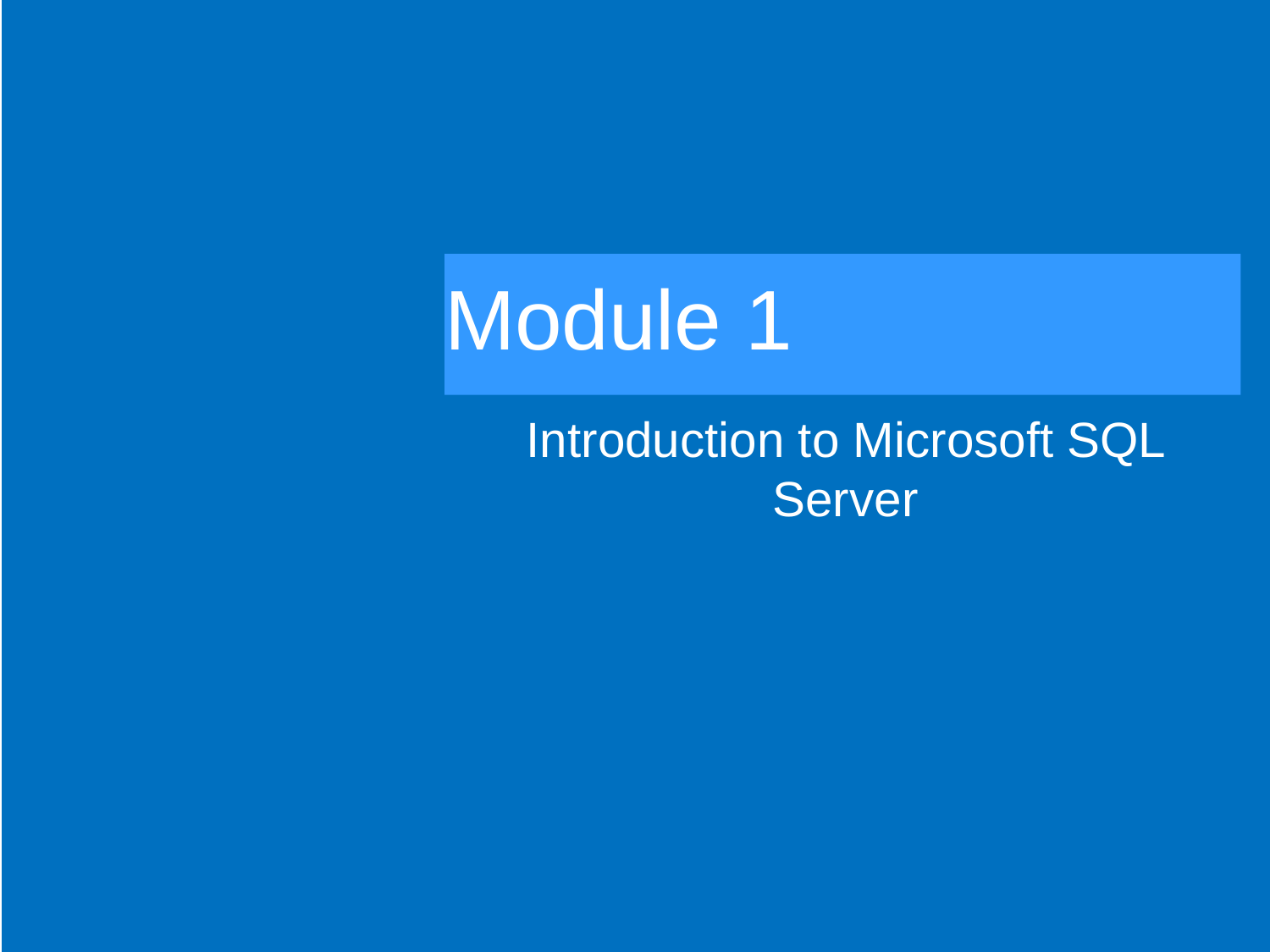

# Module 1
Introduction to Microsoft SQL Server